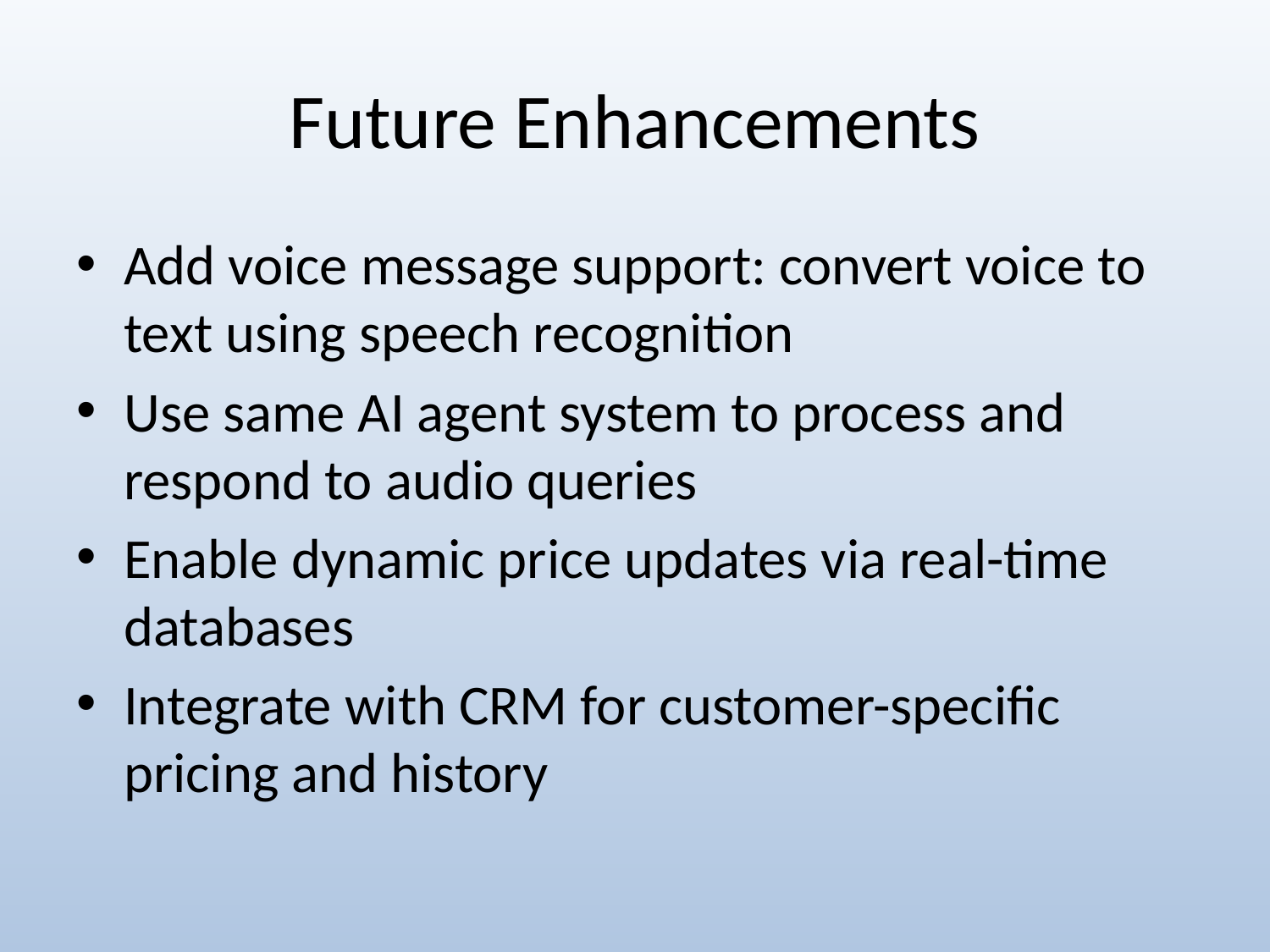

# Future Enhancements
Add voice message support: convert voice to text using speech recognition
Use same AI agent system to process and respond to audio queries
Enable dynamic price updates via real-time databases
Integrate with CRM for customer-specific pricing and history